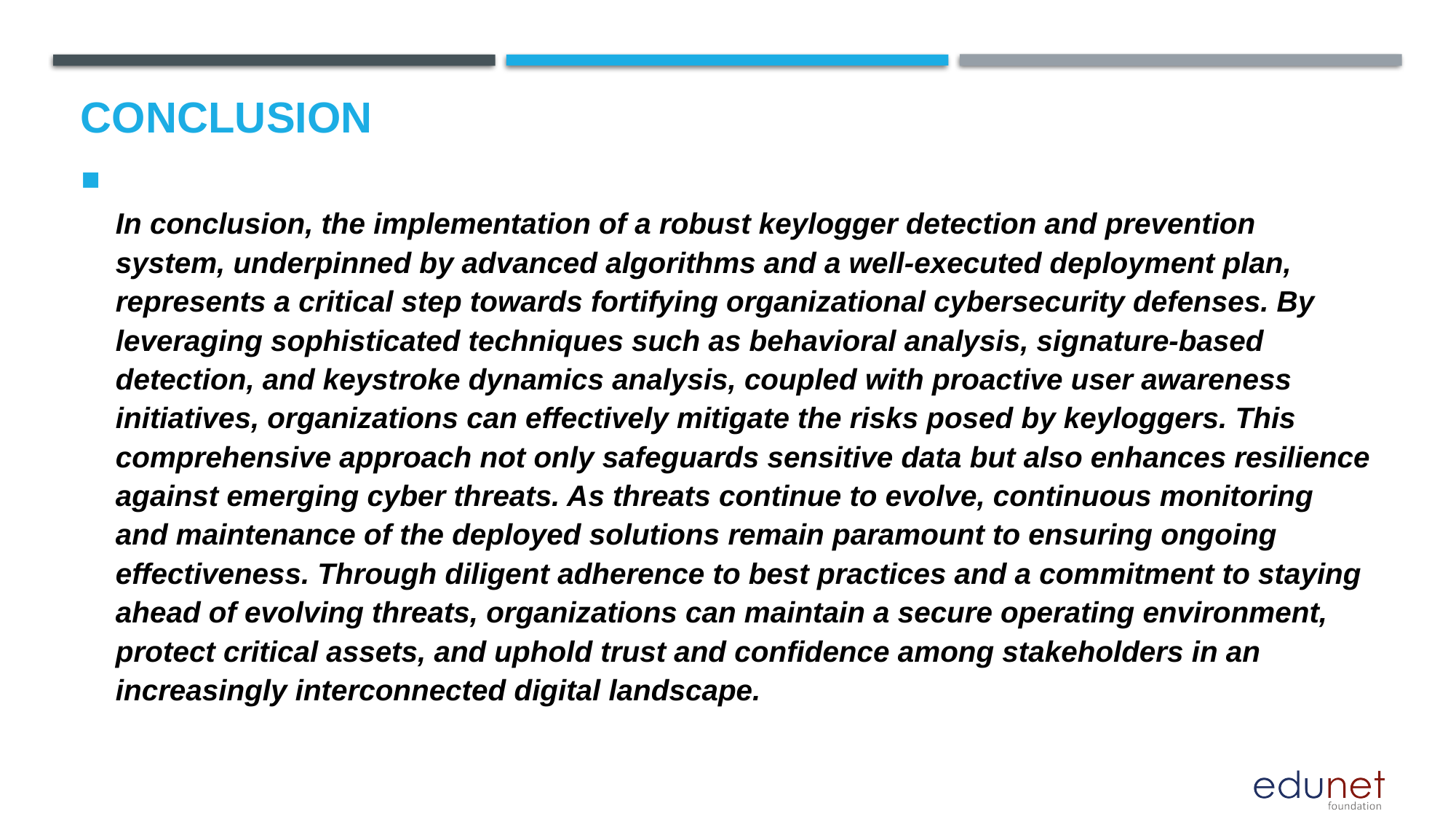

# Conclusion
In conclusion, the implementation of a robust keylogger detection and prevention system, underpinned by advanced algorithms and a well-executed deployment plan, represents a critical step towards fortifying organizational cybersecurity defenses. By leveraging sophisticated techniques such as behavioral analysis, signature-based detection, and keystroke dynamics analysis, coupled with proactive user awareness initiatives, organizations can effectively mitigate the risks posed by keyloggers. This comprehensive approach not only safeguards sensitive data but also enhances resilience against emerging cyber threats. As threats continue to evolve, continuous monitoring and maintenance of the deployed solutions remain paramount to ensuring ongoing effectiveness. Through diligent adherence to best practices and a commitment to staying ahead of evolving threats, organizations can maintain a secure operating environment, protect critical assets, and uphold trust and confidence among stakeholders in an increasingly interconnected digital landscape.